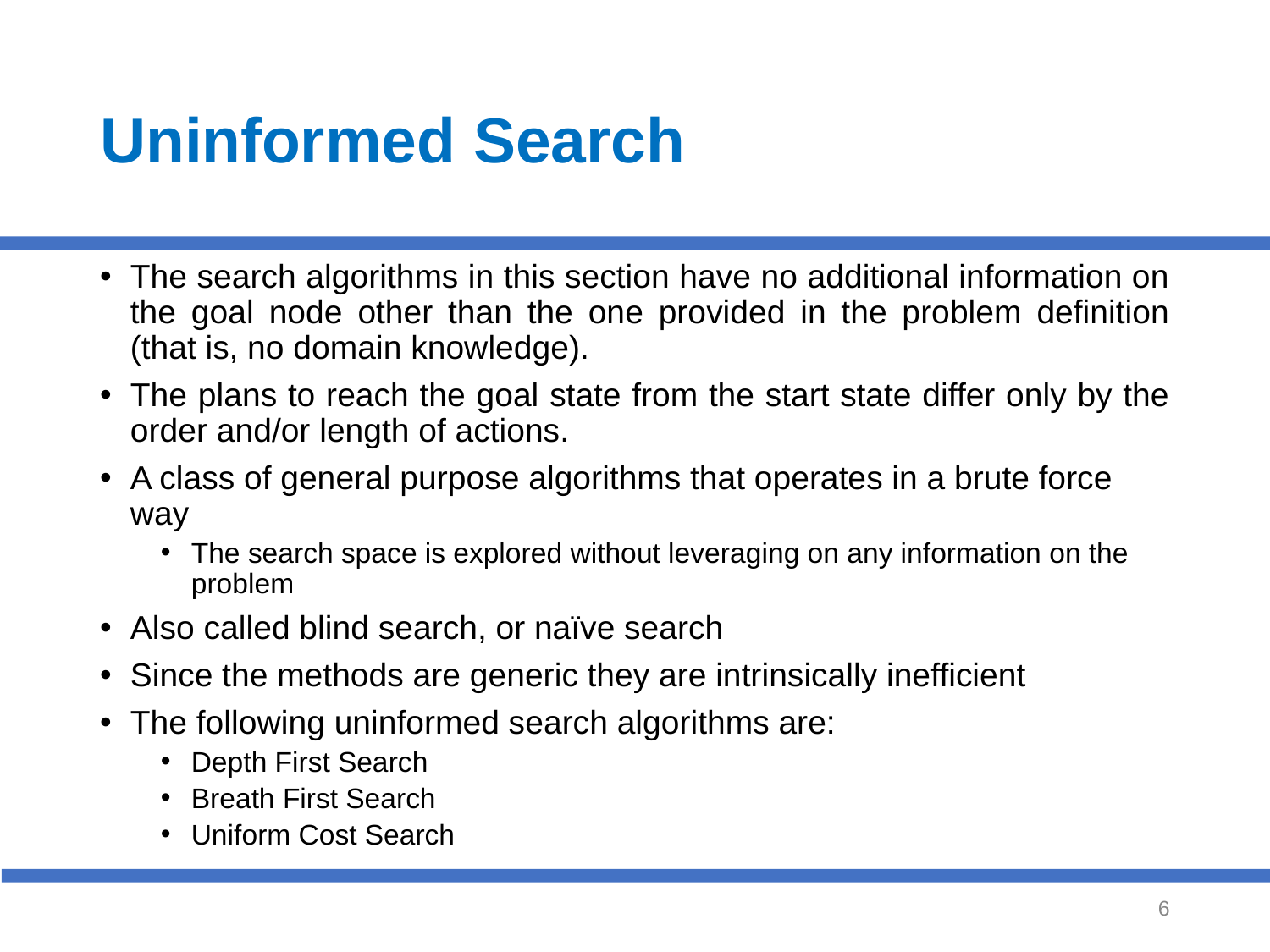

# Uninformed Search
The search algorithms in this section have no additional information on the goal node other than the one provided in the problem definition (that is, no domain knowledge).
The plans to reach the goal state from the start state differ only by the order and/or length of actions.
A class of general purpose algorithms that operates in a brute force way
The search space is explored without leveraging on any information on the problem
Also called blind search, or naïve search
Since the methods are generic they are intrinsically inefficient
The following uninformed search algorithms are:
Depth First Search
Breath First Search
Uniform Cost Search

6